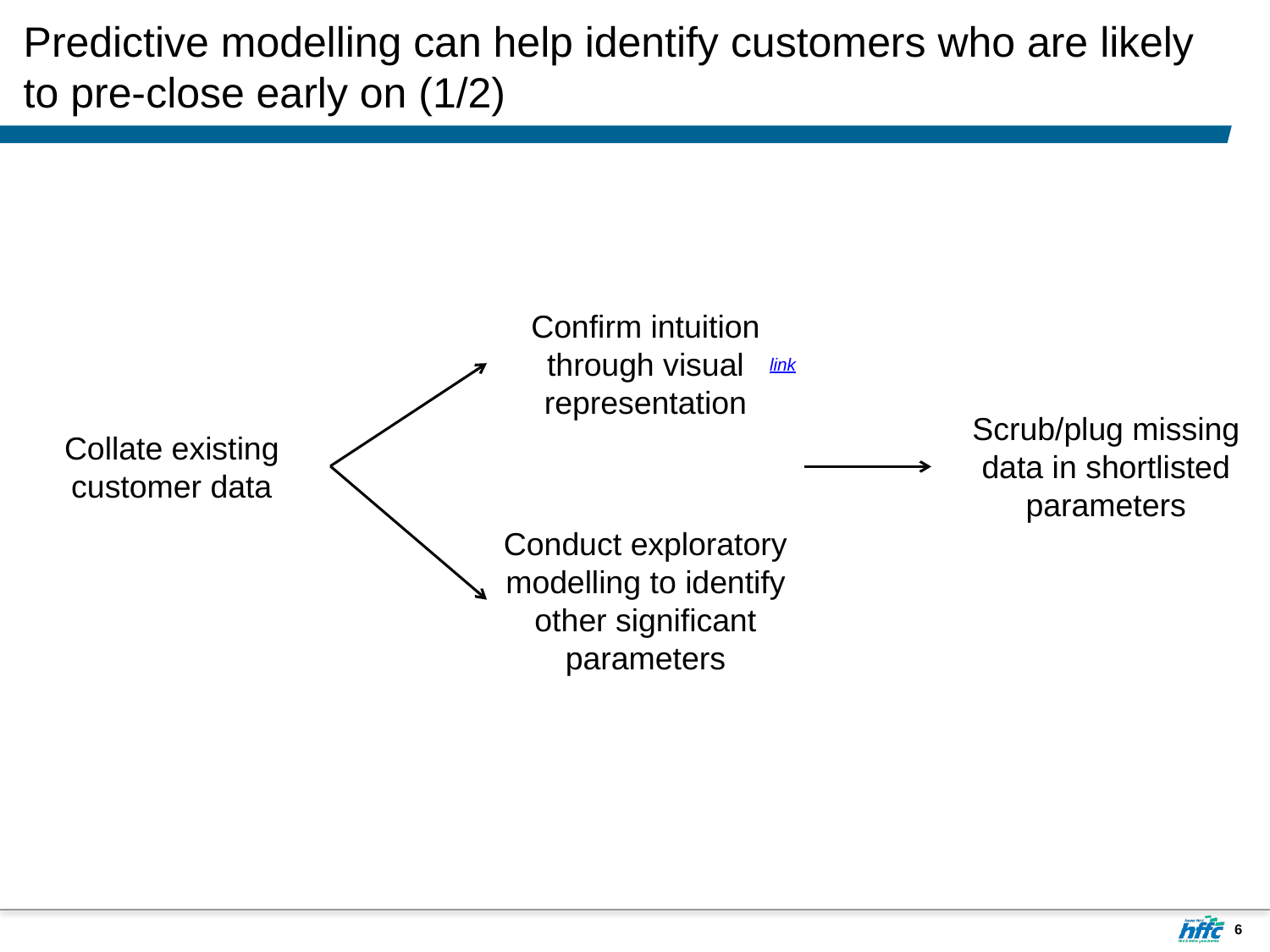

# Predictive modelling can help identify customers who are likely to pre-close early on (1/2)
Confirm intuition through visual representation
link
Scrub/plug missing data in shortlisted parameters
Collate existing customer data
Conduct exploratory modelling to identify other significant parameters